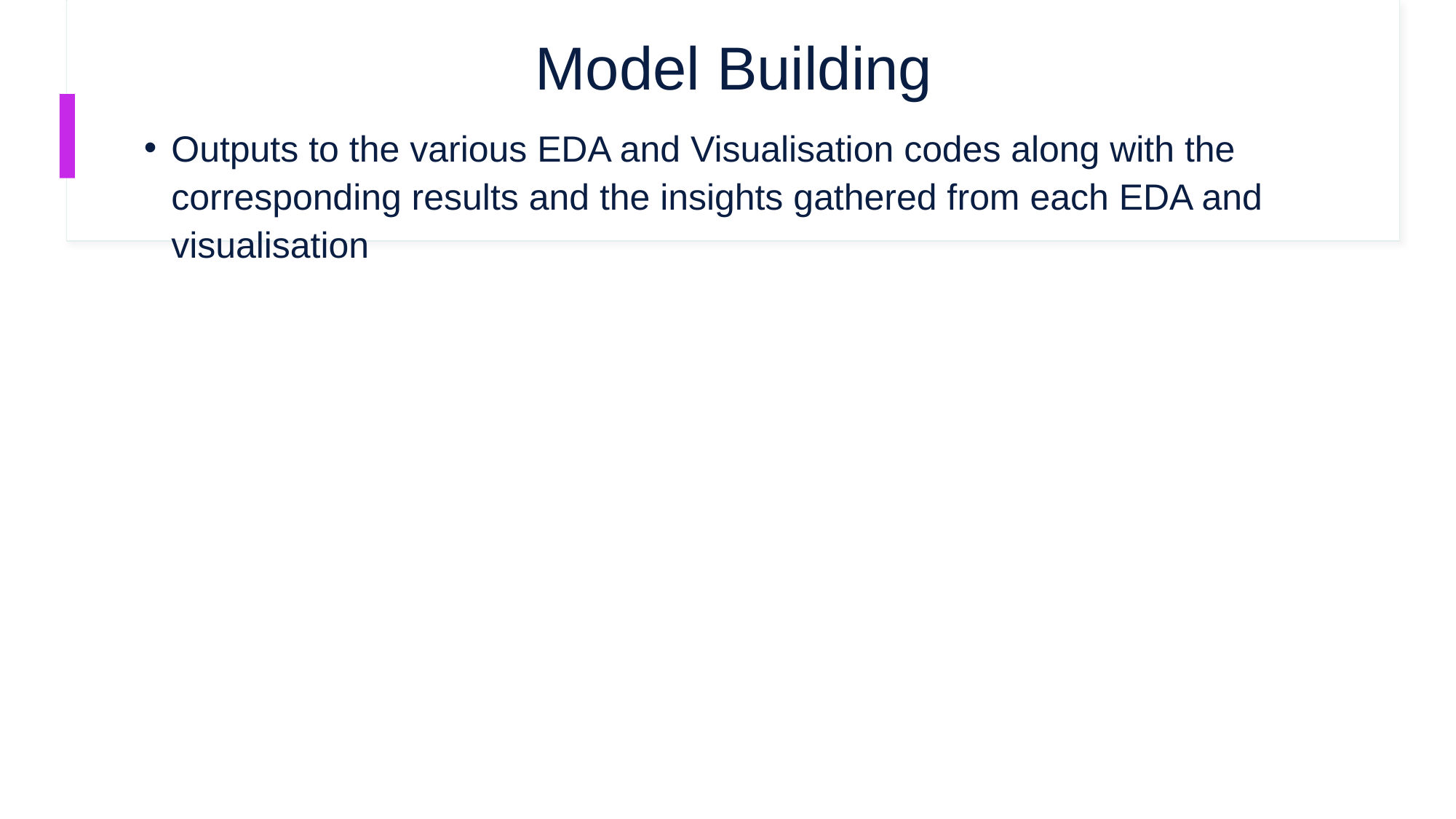

# Model Building
Outputs to the various EDA and Visualisation codes along with the corresponding results and the insights gathered from each EDA and visualisation